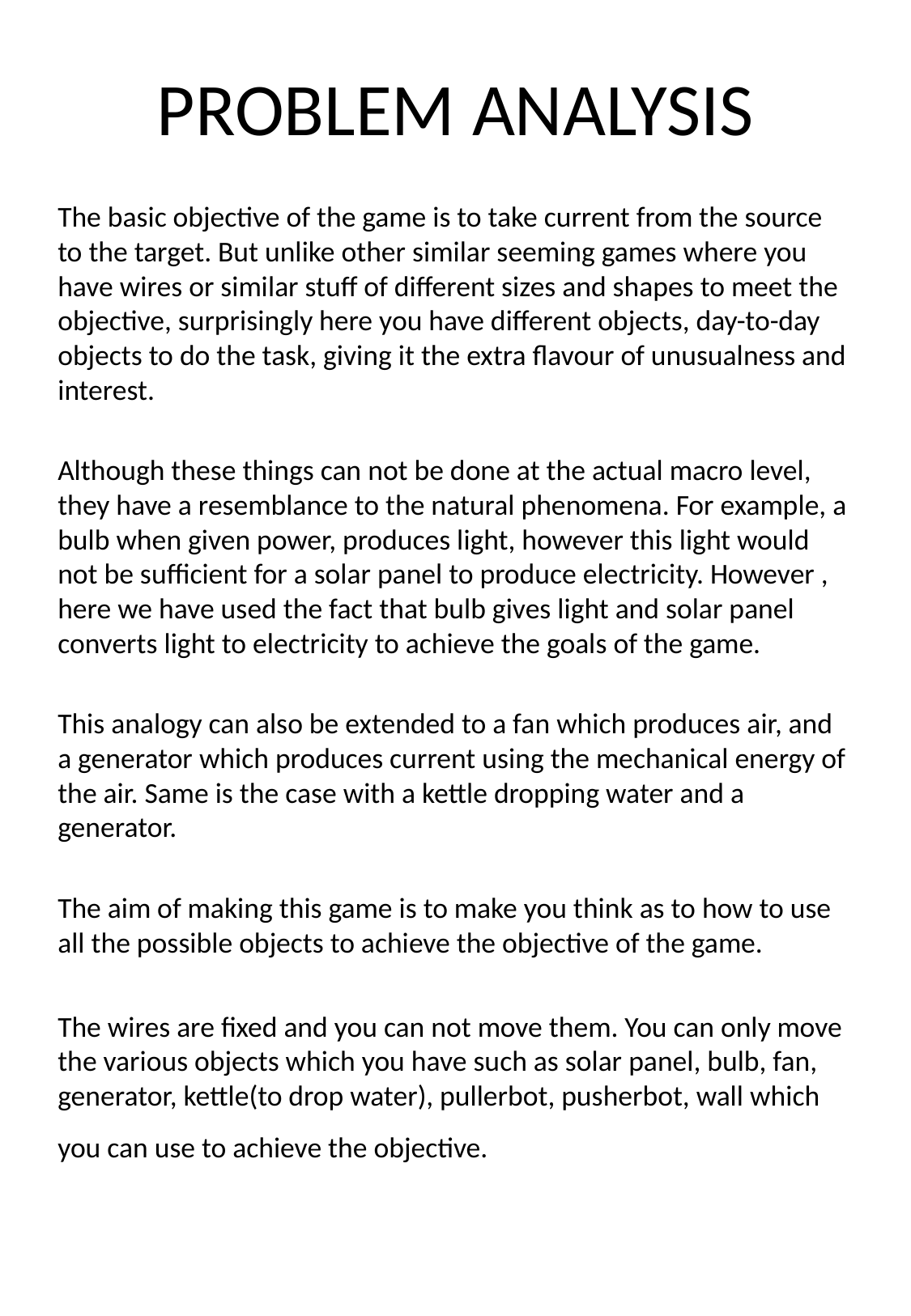

# PROBLEM ANALYSIS
The basic objective of the game is to take current from the source to the target. But unlike other similar seeming games where you have wires or similar stuff of different sizes and shapes to meet the objective, surprisingly here you have different objects, day-to-day objects to do the task, giving it the extra flavour of unusualness and interest.

Although these things can not be done at the actual macro level, they have a resemblance to the natural phenomena. For example, a bulb when given power, produces light, however this light would not be sufficient for a solar panel to produce electricity. However , here we have used the fact that bulb gives light and solar panel converts light to electricity to achieve the goals of the game.

This analogy can also be extended to a fan which produces air, and a generator which produces current using the mechanical energy of the air. Same is the case with a kettle dropping water and a generator.

The aim of making this game is to make you think as to how to use all the possible objects to achieve the objective of the game.

The wires are fixed and you can not move them. You can only move the various objects which you have such as solar panel, bulb, fan, generator, kettle(to drop water), pullerbot, pusherbot, wall which you can use to achieve the objective.